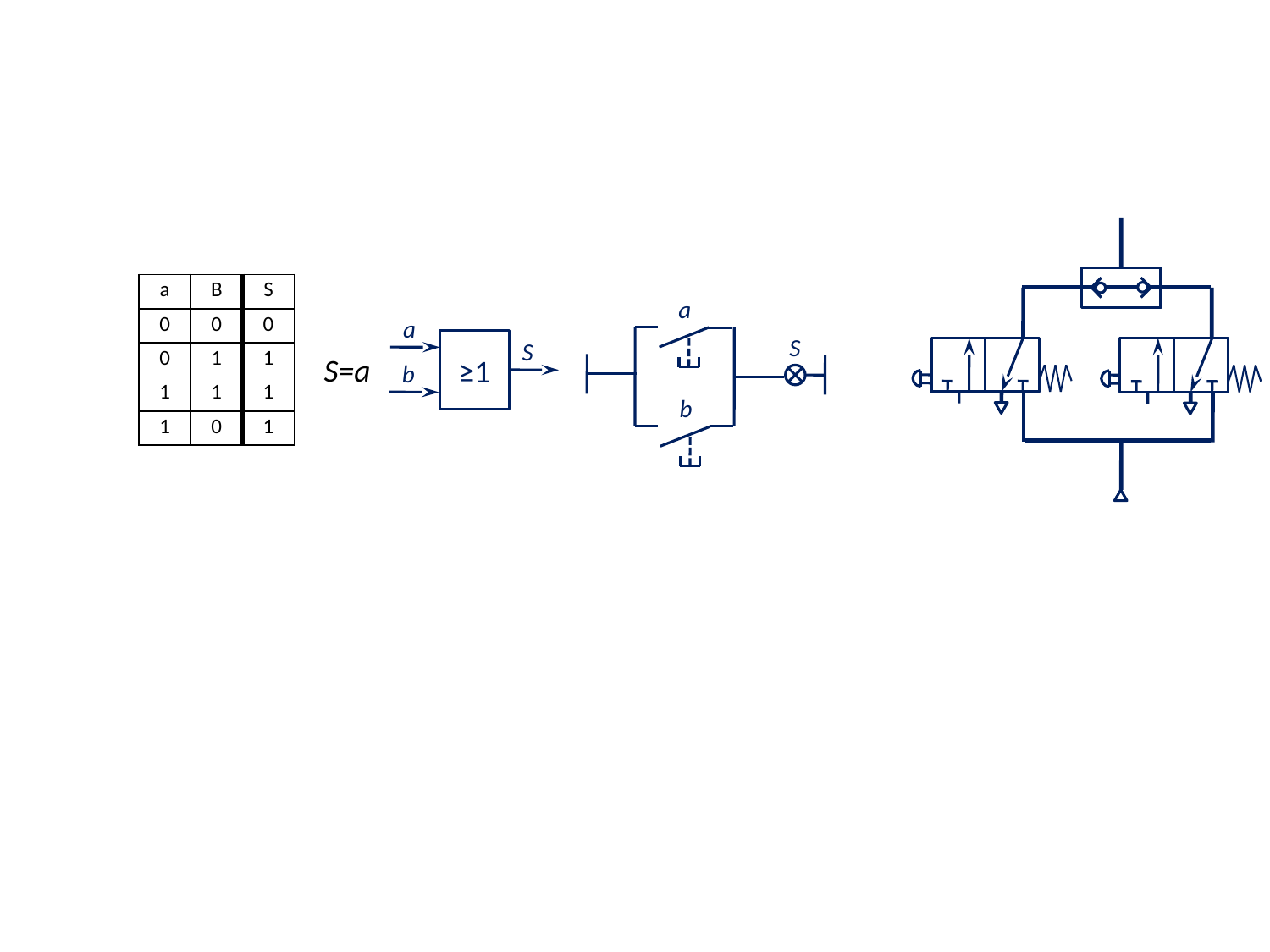

| a | B | S |
| --- | --- | --- |
| 0 | 0 | 0 |
| 0 | 1 | 1 |
| 1 | 1 | 1 |
| 1 | 0 | 1 |

a
S

b
a
≥1
S

S=a
b